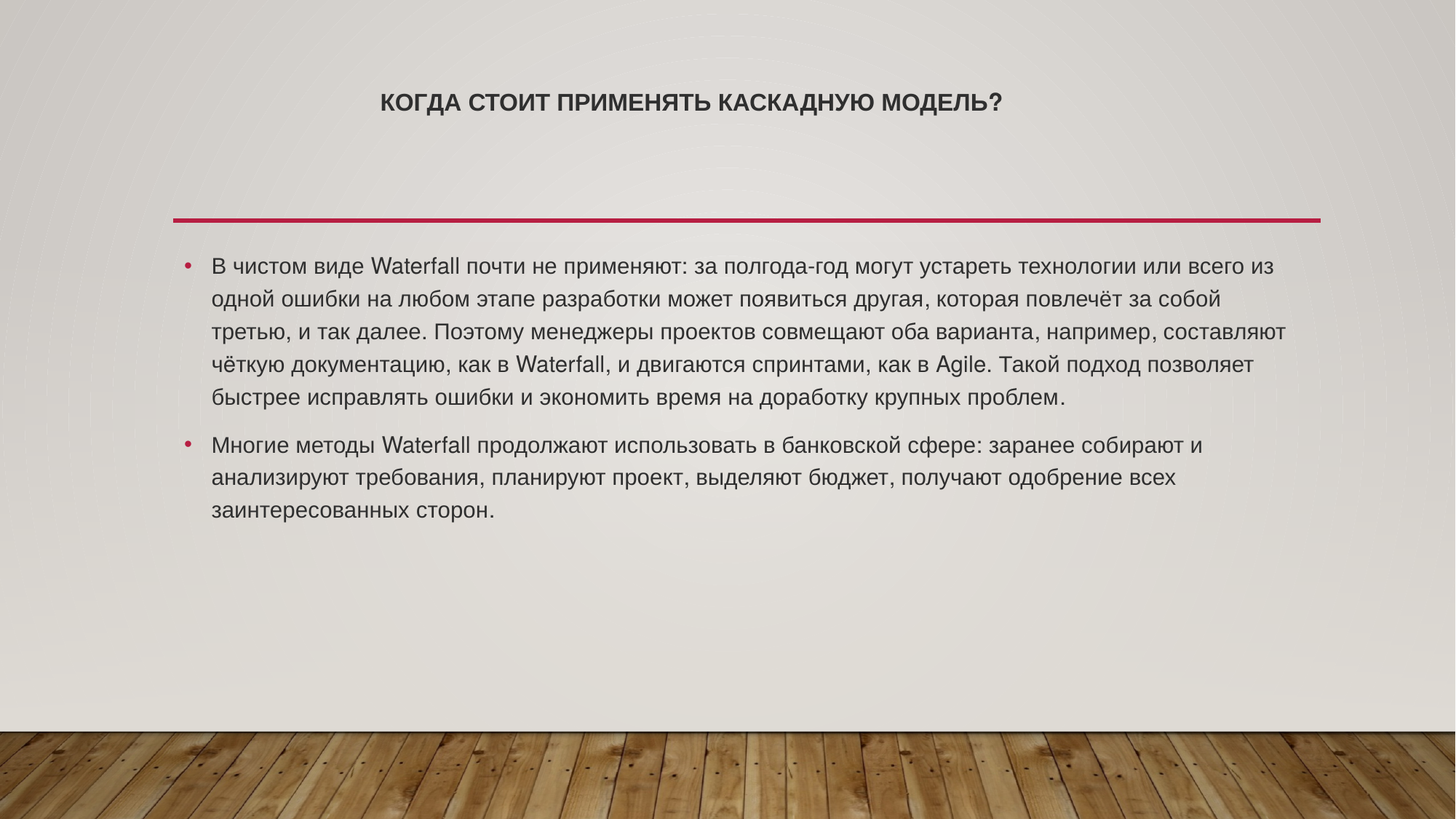

# Когда стоит применять каскадную модель?
В чистом виде Waterfall почти не применяют: за полгода-год могут устареть технологии или всего из одной ошибки на любом этапе разработки может появиться другая, которая повлечёт за собой третью, и так далее. Поэтому менеджеры проектов совмещают оба варианта, например, составляют чëткую документацию, как в Waterfall, и двигаются спринтами, как в Agile. Такой подход позволяет быстрее исправлять ошибки и экономить время на доработку крупных проблем.
Многие методы Waterfall продолжают использовать в банковской сфере: заранее собирают и анализируют требования, планируют проект, выделяют бюджет, получают одобрение всех заинтересованных сторон.